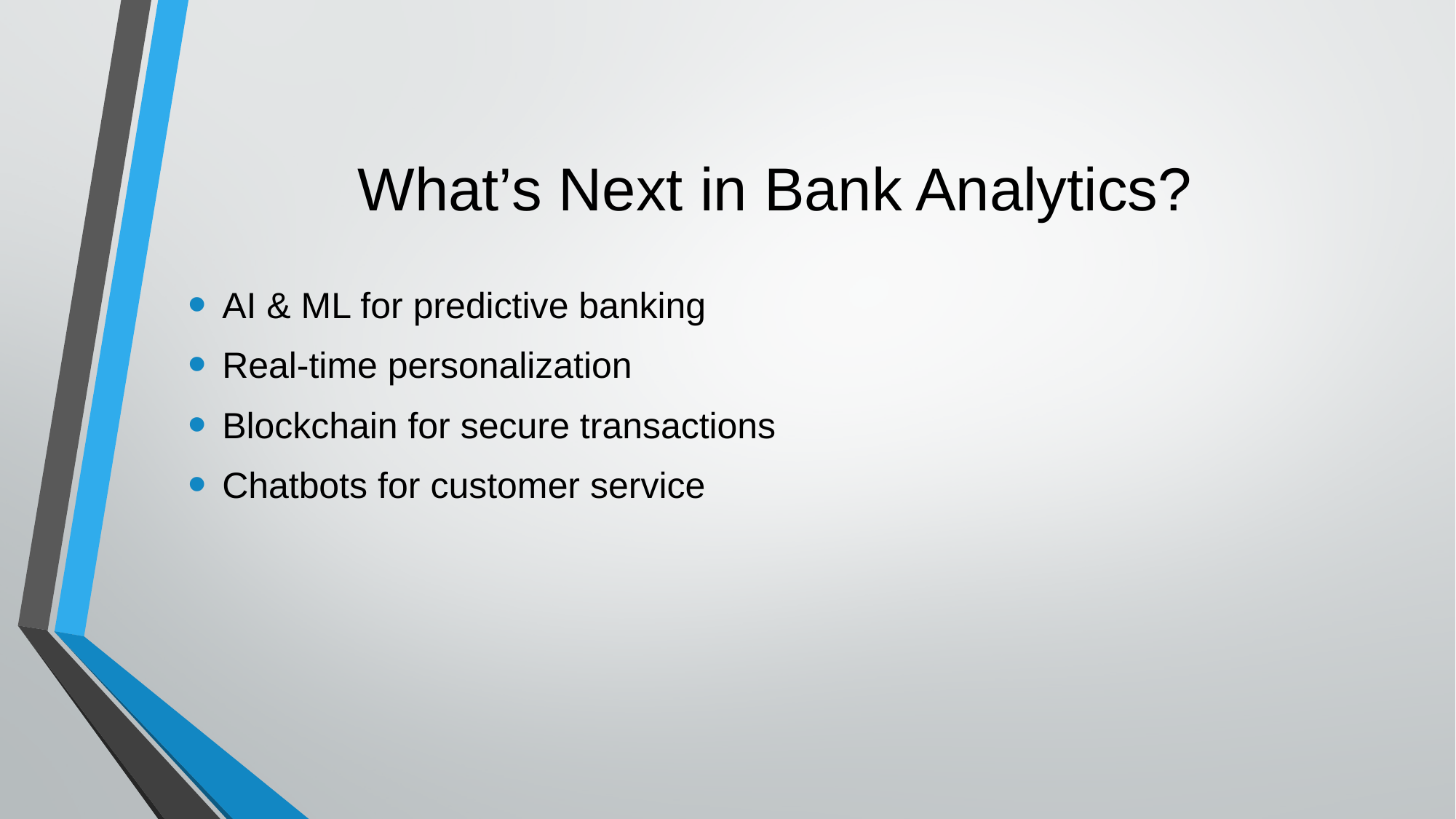

# What’s Next in Bank Analytics?

AI & ML for predictive banking
Real-time personalization
Blockchain for secure transactions
Chatbots for customer service